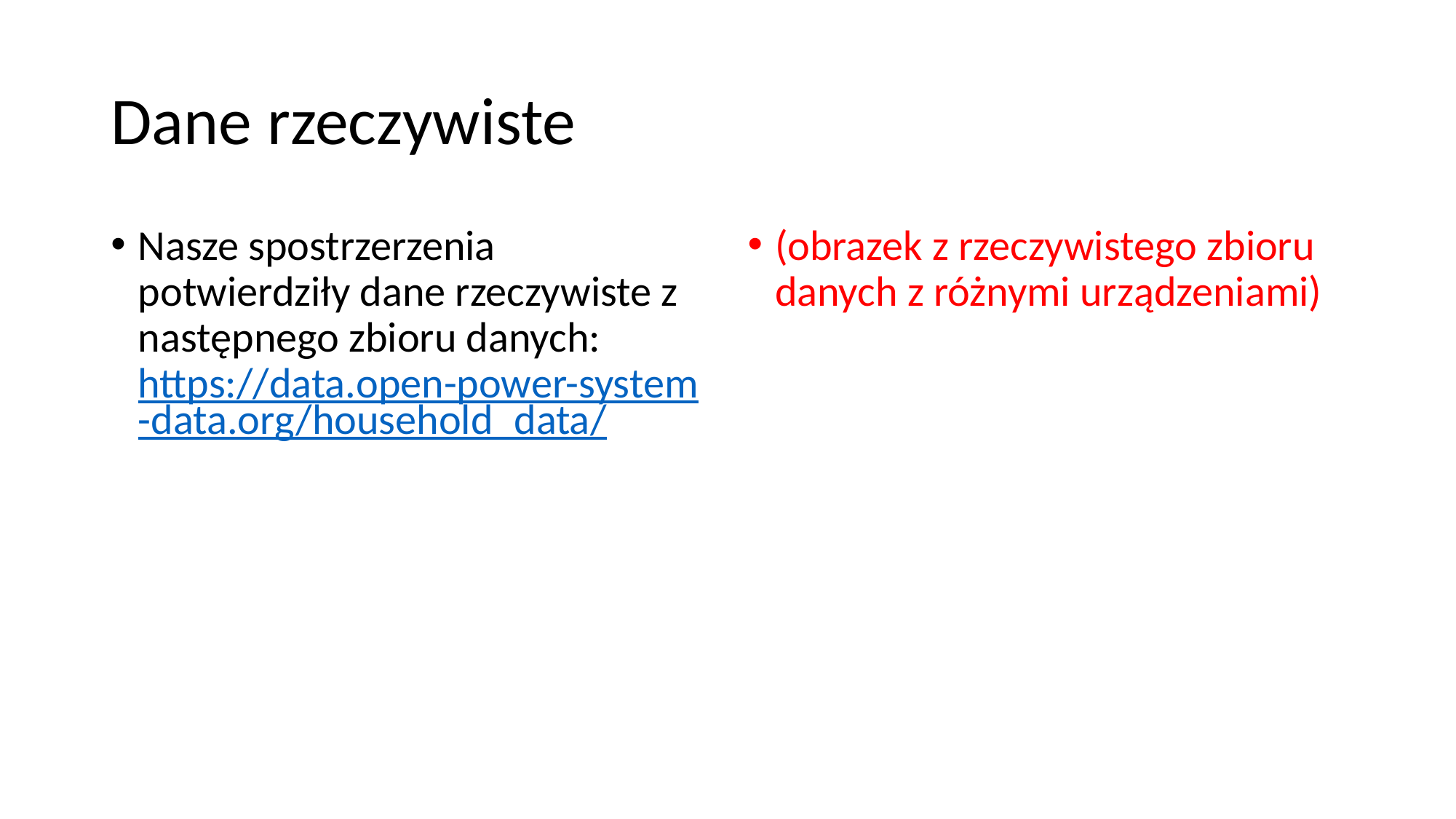

# Dane rzeczywiste
Nasze spostrzerzenia potwierdziły dane rzeczywiste z następnego zbioru danych: https://data.open-power-system-data.org/household_data/

(obrazek z rzeczywistego zbioru danych z różnymi urządzeniami)